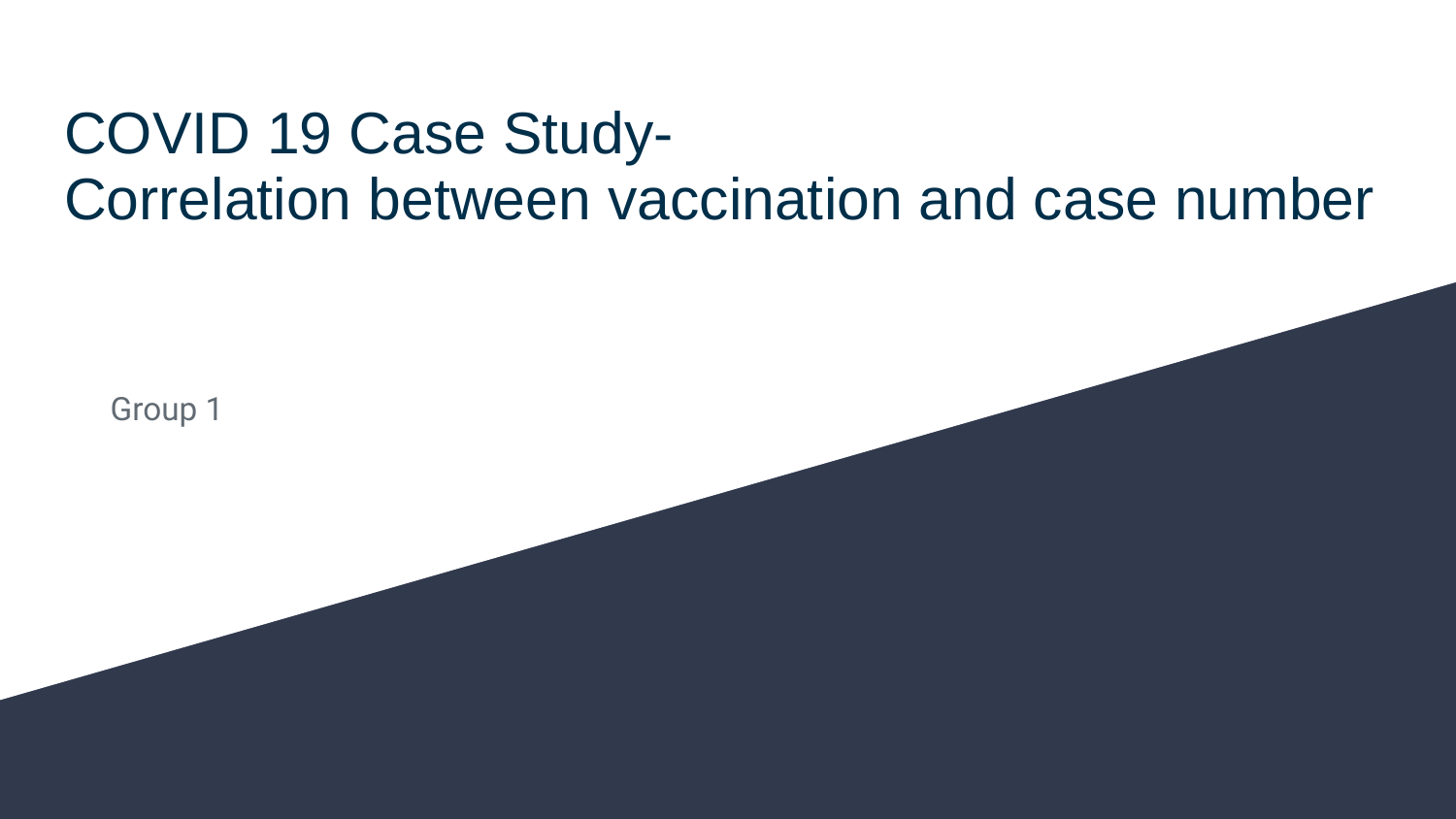

# COVID 19 Case Study-
Correlation between vaccination and case number
Group 1